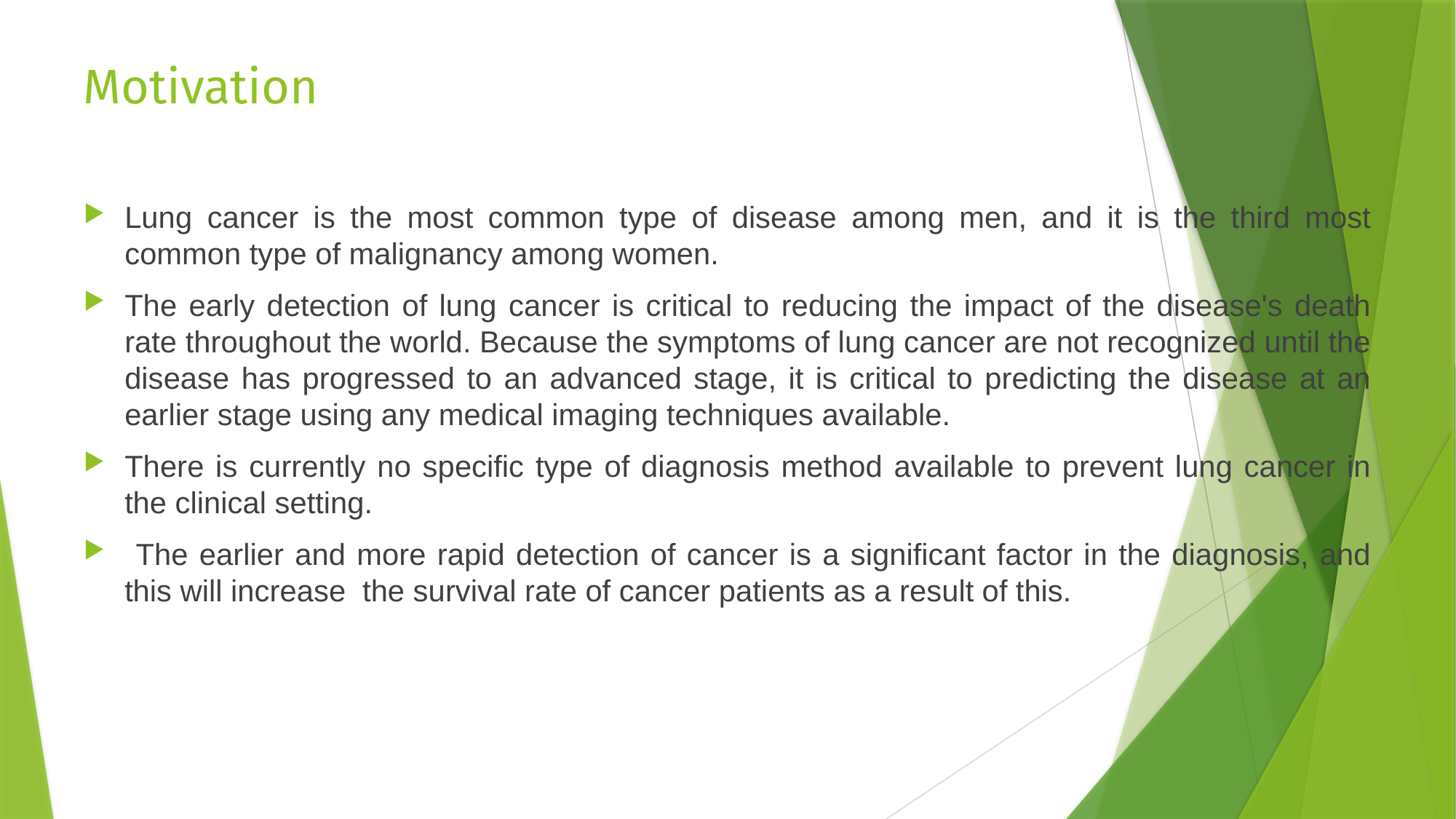

# Motivation
Lung cancer is the most common type of disease among men, and it is the third most common type of malignancy among women.
The early detection of lung cancer is critical to reducing the impact of the disease's death rate throughout the world. Because the symptoms of lung cancer are not recognized until the disease has progressed to an advanced stage, it is critical to predicting the disease at an earlier stage using any medical imaging techniques available.
There is currently no specific type of diagnosis method available to prevent lung cancer in the clinical setting.
 The earlier and more rapid detection of cancer is a significant factor in the diagnosis, and this will increase  the survival rate of cancer patients as a result of this.